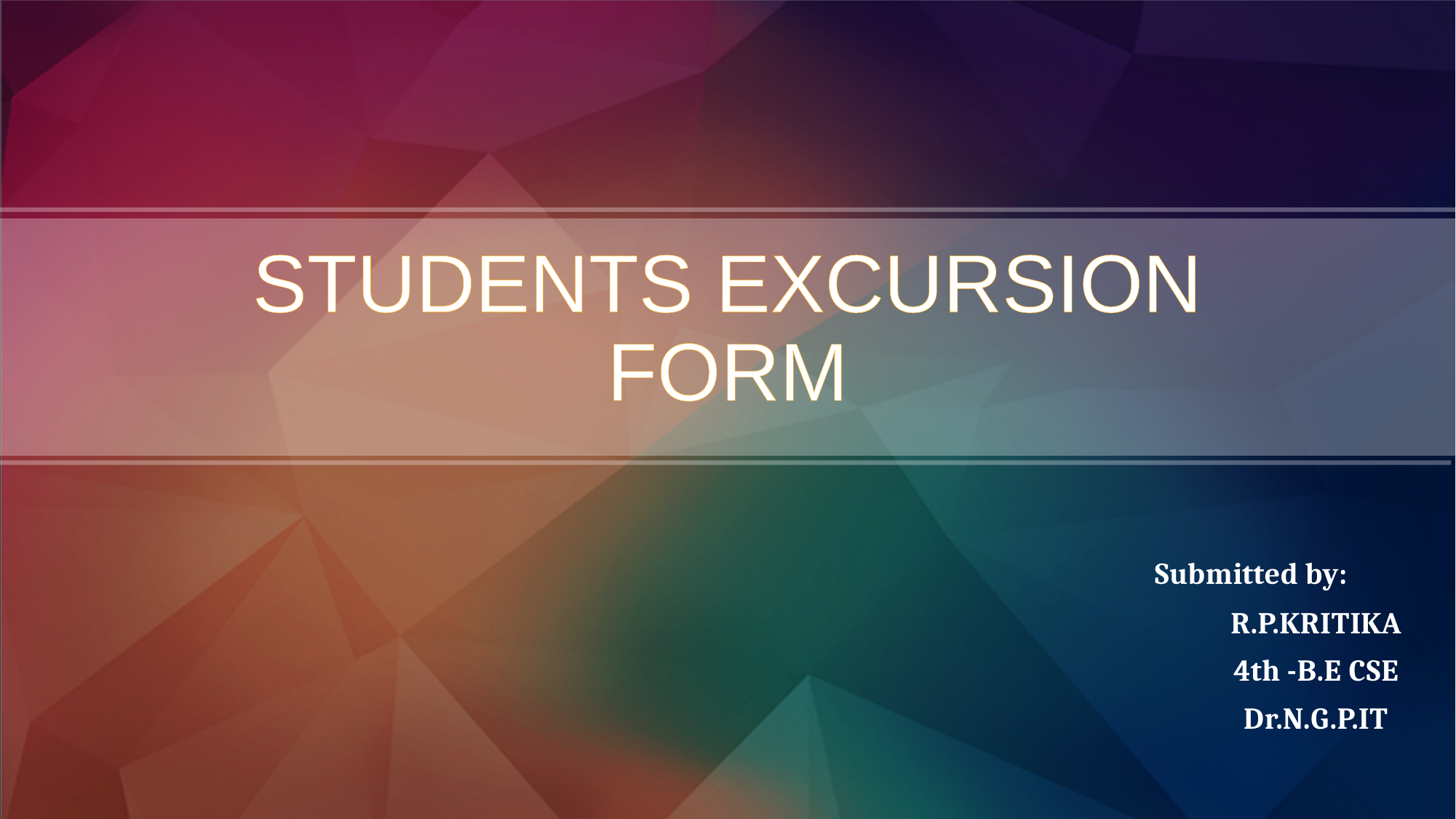

# STUDENTS EXCURSION FORM
                                                                                               Submitted by:
                                                                                                                                    R.P.KRITIKA
                                                                                                                                    4th -B.E CSE
                                                                                                                                    Dr.N.G.P.IT